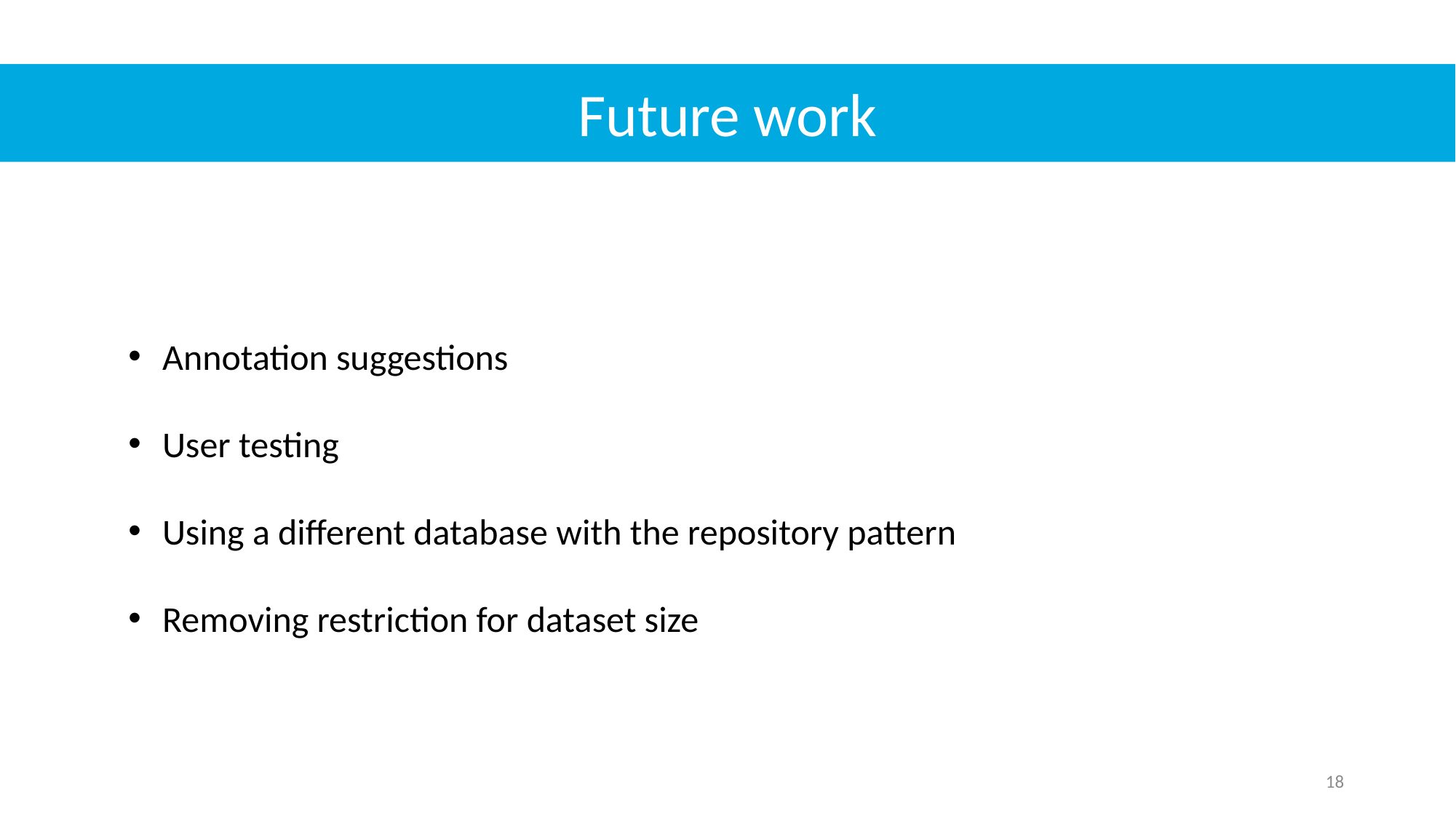

Future work
Annotation suggestions
User testing
Using a different database with the repository pattern
Removing restriction for dataset size
18